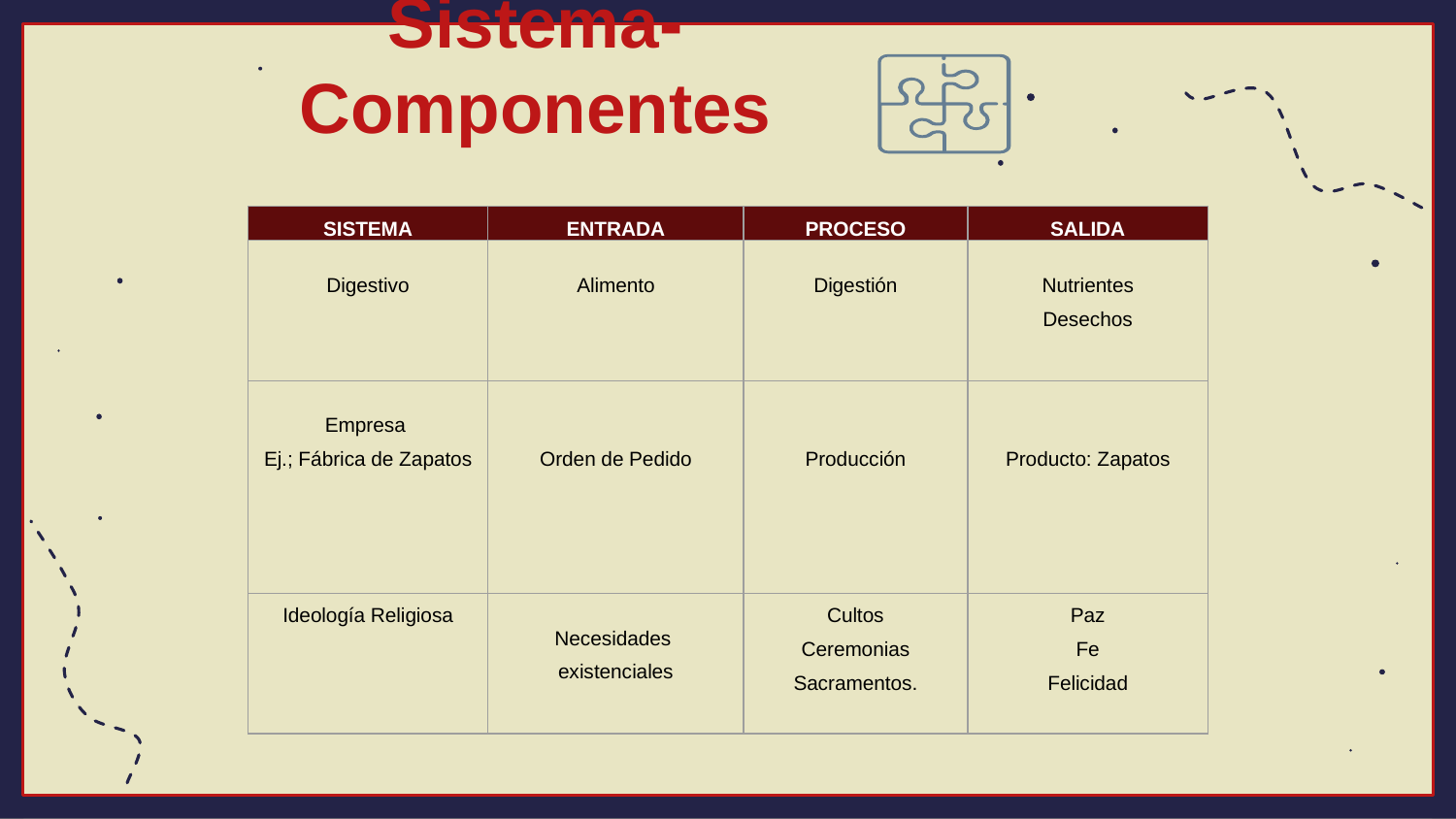

# Sistema- Componentes

| SISTEMA | ENTRADA | PROCESO | SALIDA |
| --- | --- | --- | --- |
| Digestivo | Alimento | Digestión | Nutrientes Desechos |
| Empresa Ej.; Fábrica de Zapatos | Orden de Pedido | Producción | Producto: Zapatos |
| Ideología Religiosa | Necesidades existenciales | Cultos Ceremonias Sacramentos. | Paz Fe Felicidad |